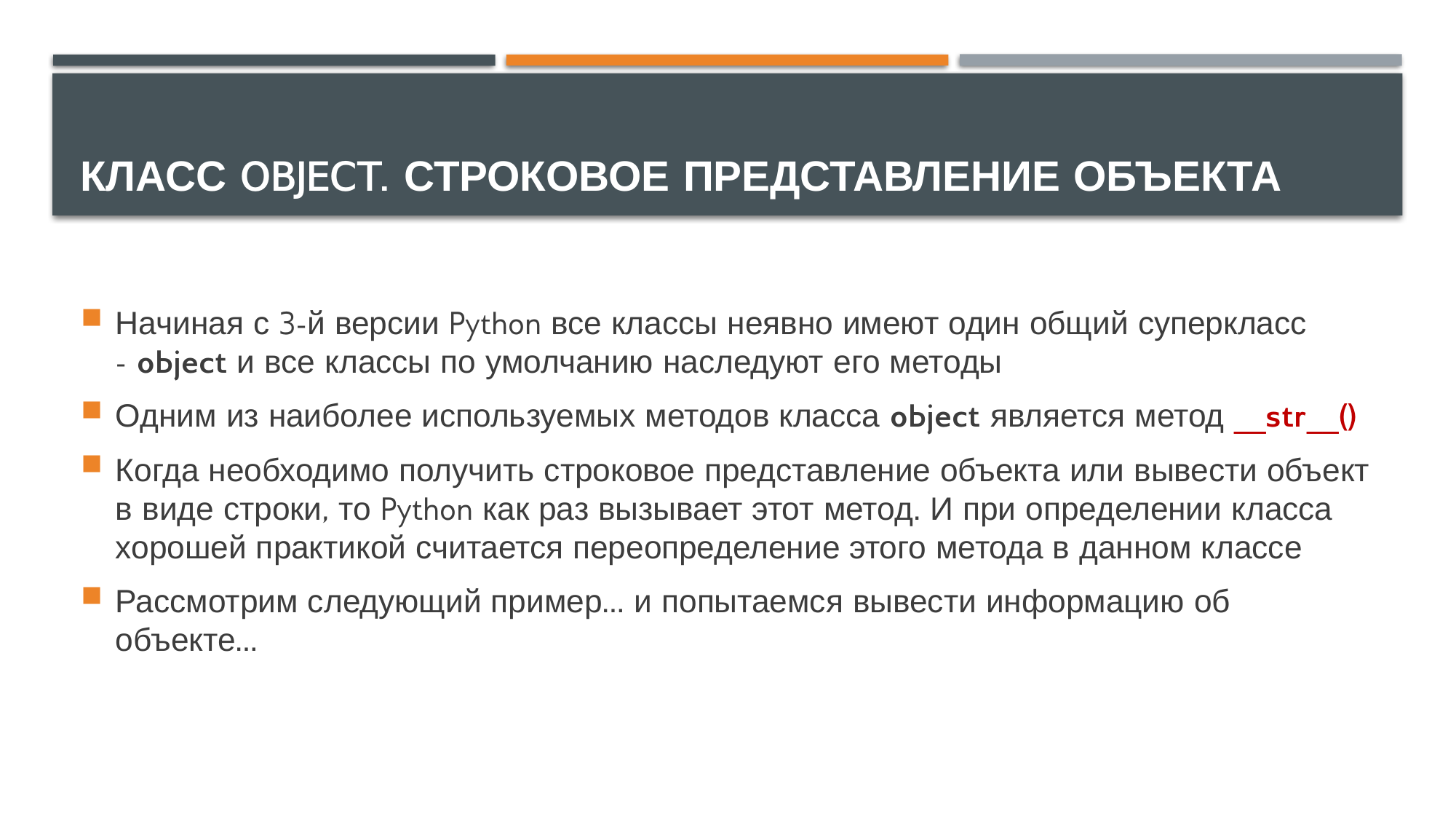

# Класс object. Строковое представление объекта
Начиная с 3-й версии Python все классы неявно имеют один общий суперкласс - object и все классы по умолчанию наследуют его методы
Одним из наиболее используемых методов класса object является метод __str__()
Когда необходимо получить строковое представление объекта или вывести объект в виде строки, то Python как раз вызывает этот метод. И при определении класса хорошей практикой считается переопределение этого метода в данном классе
Рассмотрим следующий пример… и попытаемся вывести информацию об объекте…